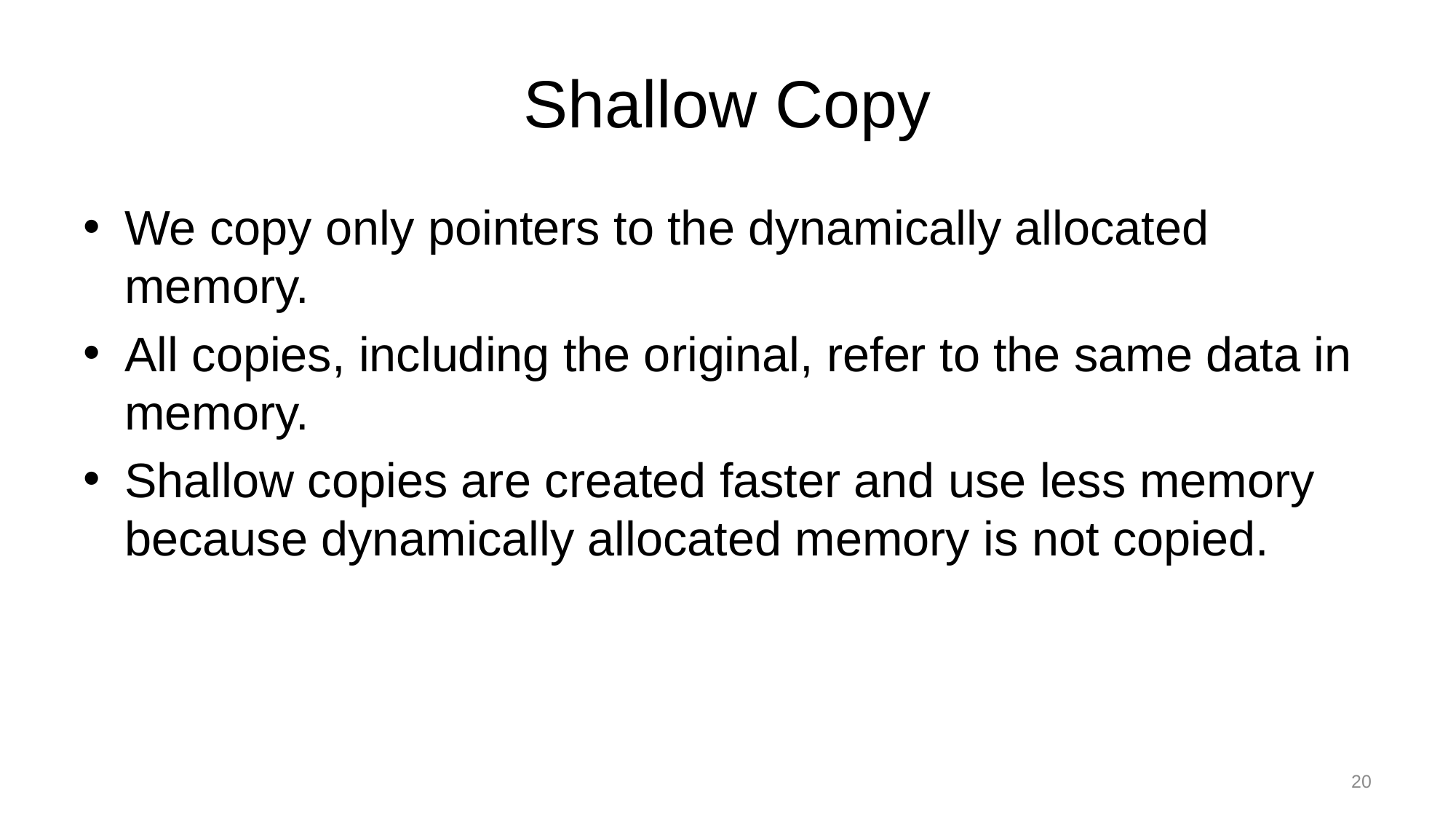

# Shallow Copy
We copy only pointers to the dynamically allocated memory.
All copies, including the original, refer to the same data in memory.
Shallow copies are created faster and use less memory because dynamically allocated memory is not copied.
20